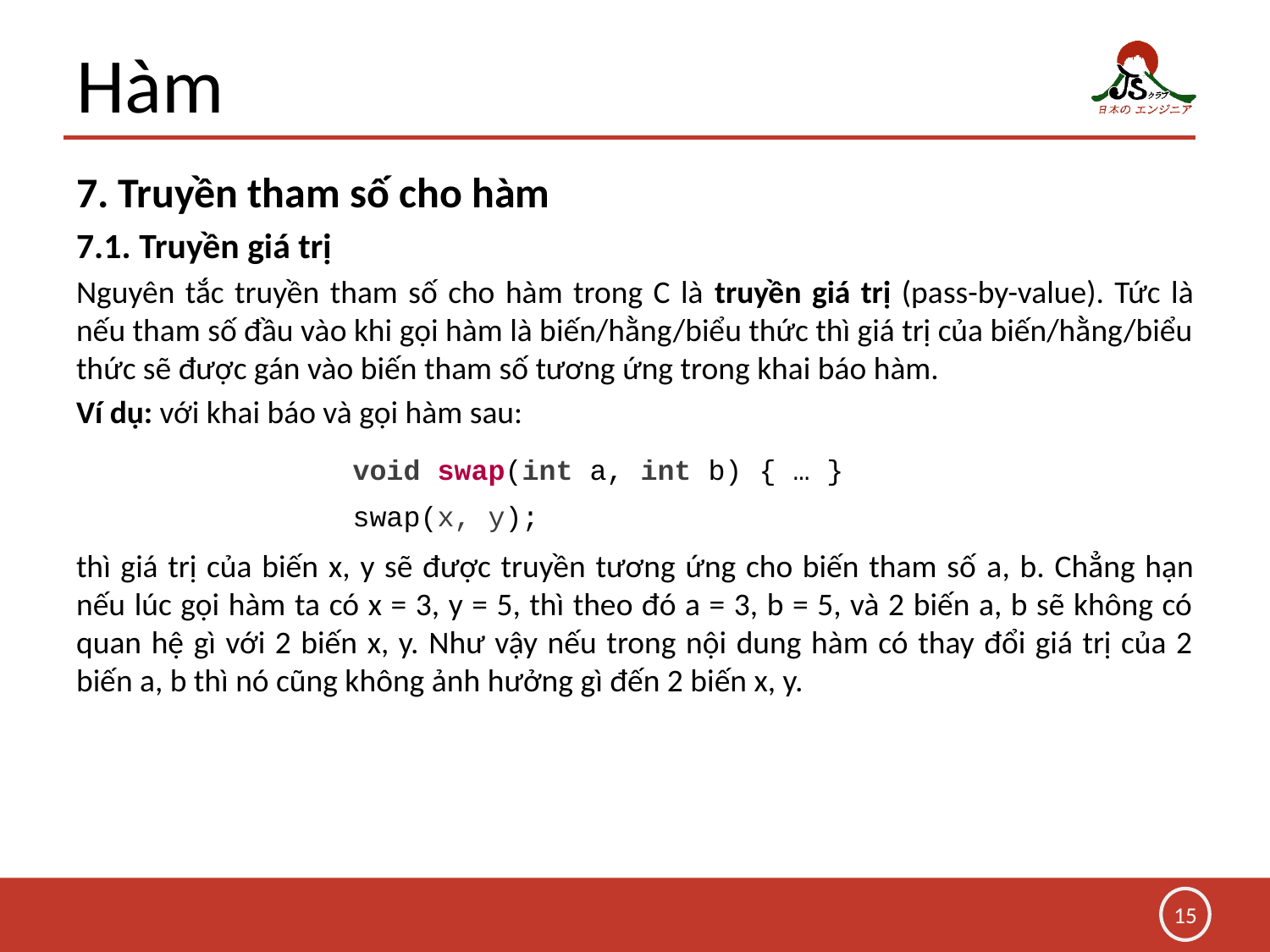

# Hàm
7. Truyền tham số cho hàm
7.1. Truyền giá trị
Nguyên tắc truyền tham số cho hàm trong C là truyền giá trị (pass-by-value). Tức là nếu tham số đầu vào khi gọi hàm là biến/hằng/biểu thức thì giá trị của biến/hằng/biểu thức sẽ được gán vào biến tham số tương ứng trong khai báo hàm.
Ví dụ: với khai báo và gọi hàm sau:

void swap(int a, int b) { … }
swap(x, y);
thì giá trị của biến x, y sẽ được truyền tương ứng cho biến tham số a, b. Chẳng hạn nếu lúc gọi hàm ta có x = 3, y = 5, thì theo đó a = 3, b = 5, và 2 biến a, b sẽ không có quan hệ gì với 2 biến x, y. Như vậy nếu trong nội dung hàm có thay đổi giá trị của 2 biến a, b thì nó cũng không ảnh hưởng gì đến 2 biến x, y.